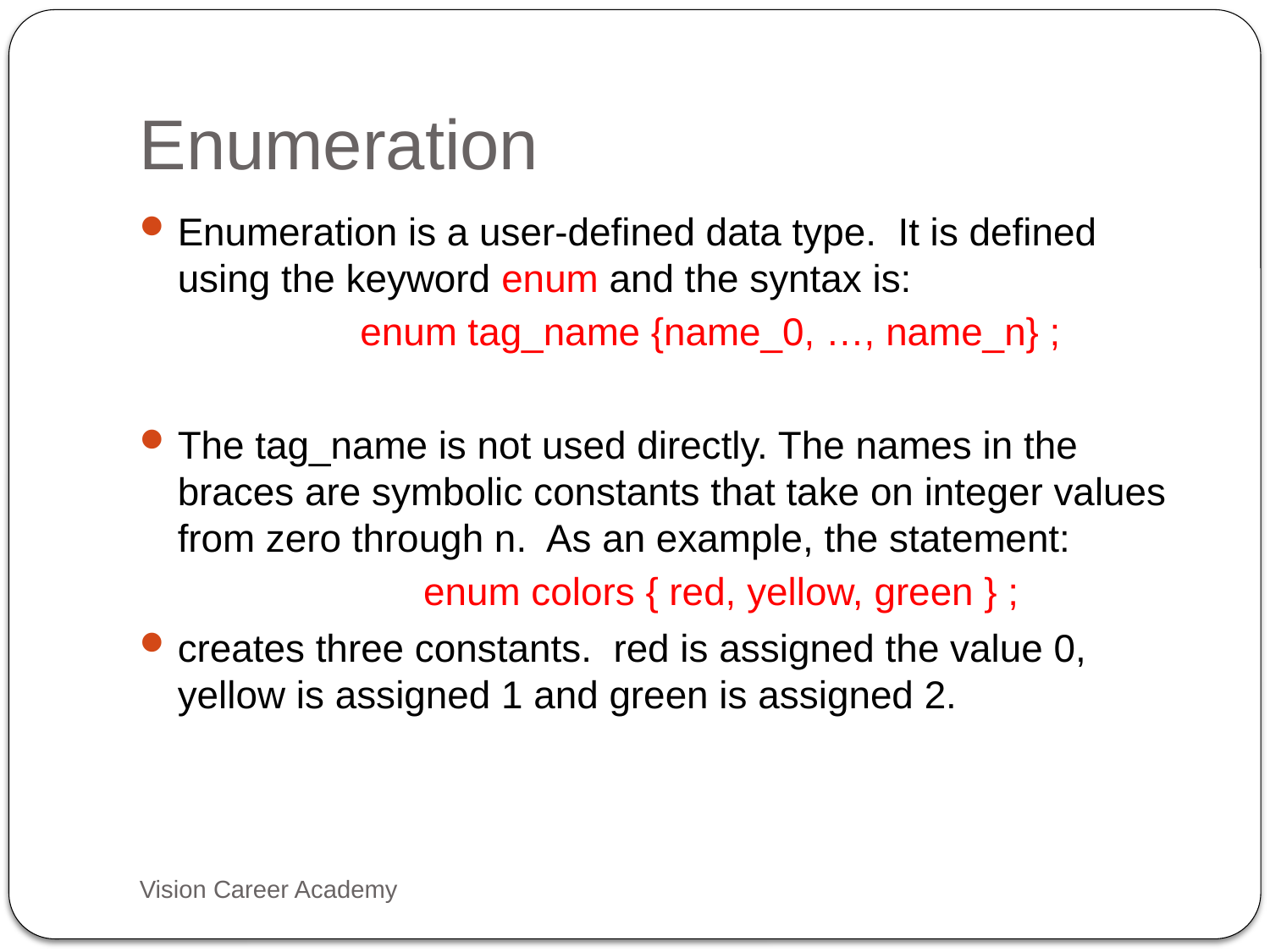

# Enumeration
Enumeration is a user-defined data type.  It is defined using the keyword enum and the syntax is:
    enum tag_name {name_0, …, name_n} ;

The tag_name is not used directly. The names in the braces are symbolic constants that take on integer values from zero through n.  As an example, the statement:
       enum colors { red, yellow, green } ;
creates three constants.  red is assigned the value 0, yellow is assigned 1 and green is assigned 2.
Vision Career Academy